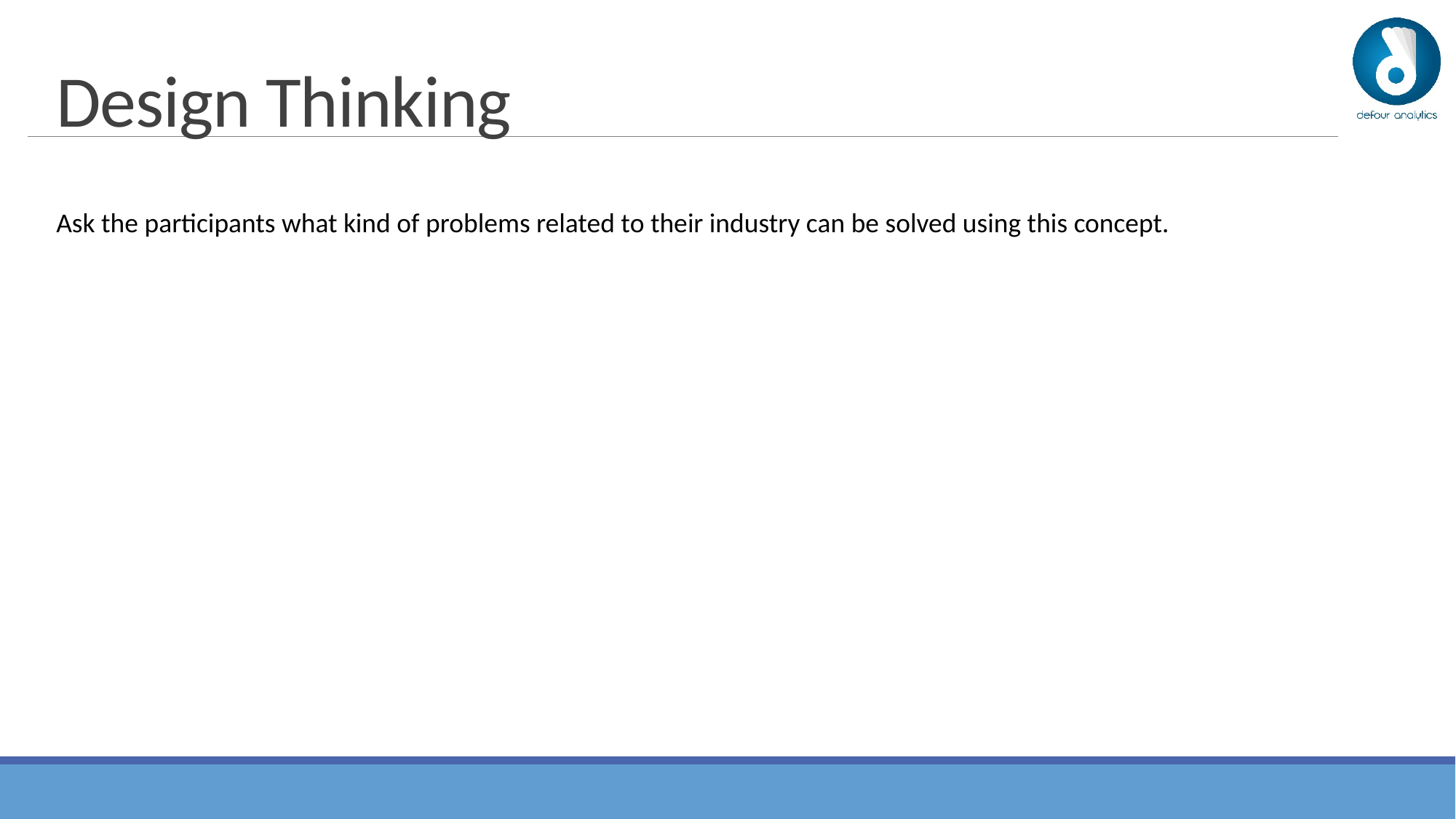

# Design Thinking
Ask the participants what kind of problems related to their industry can be solved using this concept.